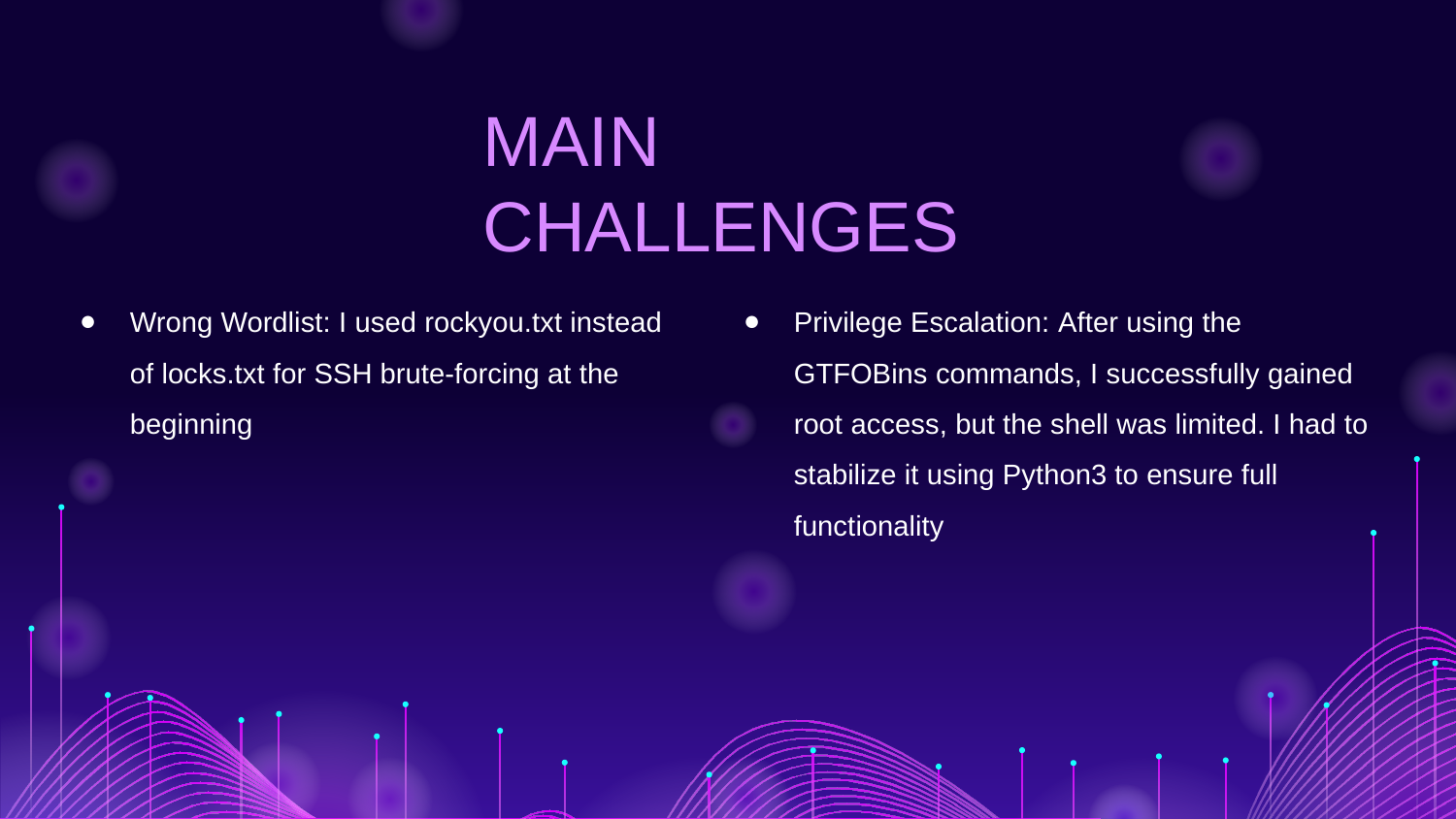

MAIN CHALLENGES

Wrong Wordlist: I used rockyou.txt instead of locks.txt for SSH brute-forcing at the beginning
Privilege Escalation: After using the GTFOBins commands, I successfully gained root access, but the shell was limited. I had to stabilize it using Python3 to ensure full functionality